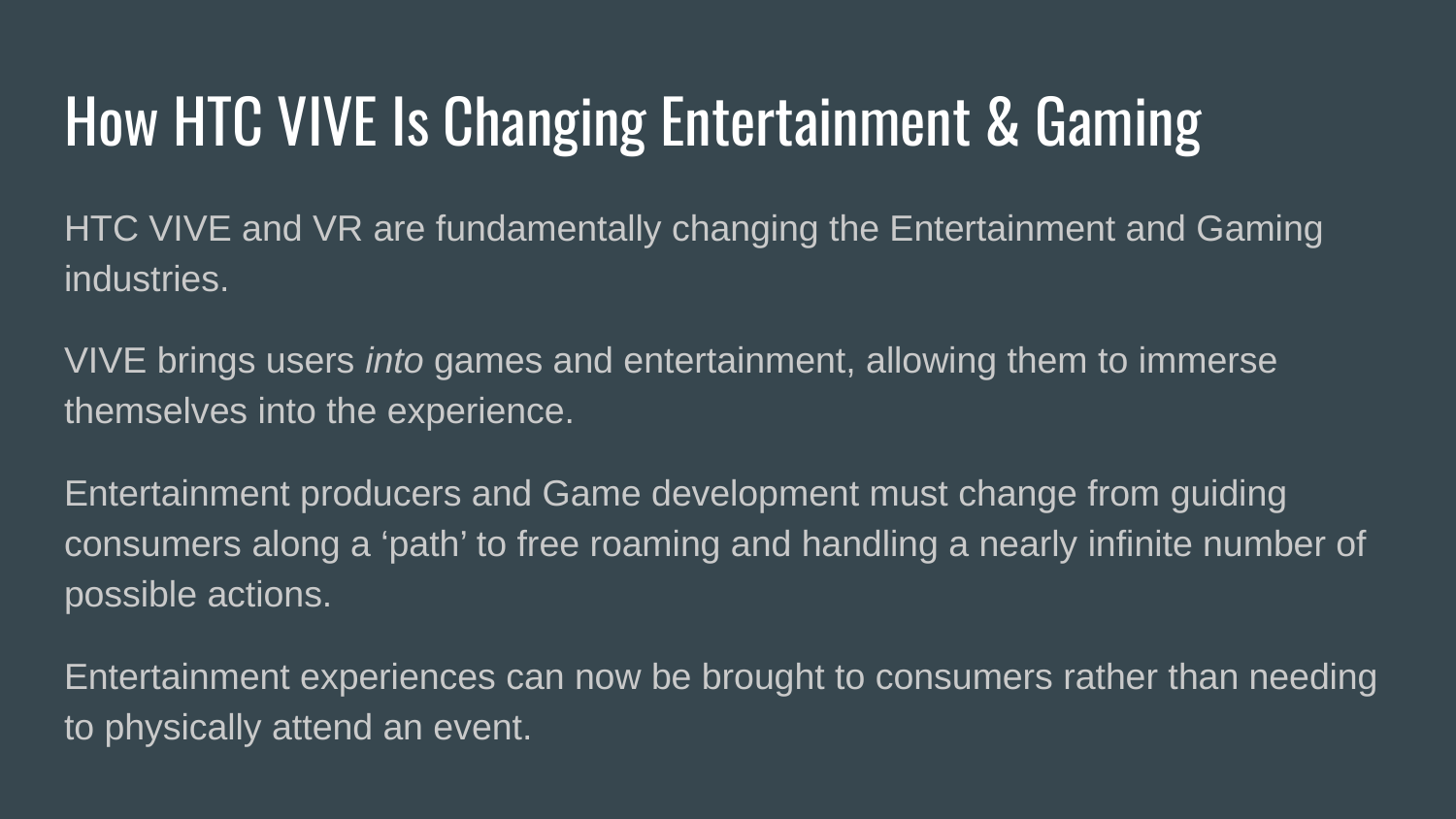

# How HTC VIVE Is Changing Entertainment & Gaming
HTC VIVE and VR are fundamentally changing the Entertainment and Gaming industries.
VIVE brings users into games and entertainment, allowing them to immerse themselves into the experience.
Entertainment producers and Game development must change from guiding consumers along a ‘path’ to free roaming and handling a nearly infinite number of possible actions.
Entertainment experiences can now be brought to consumers rather than needing to physically attend an event.